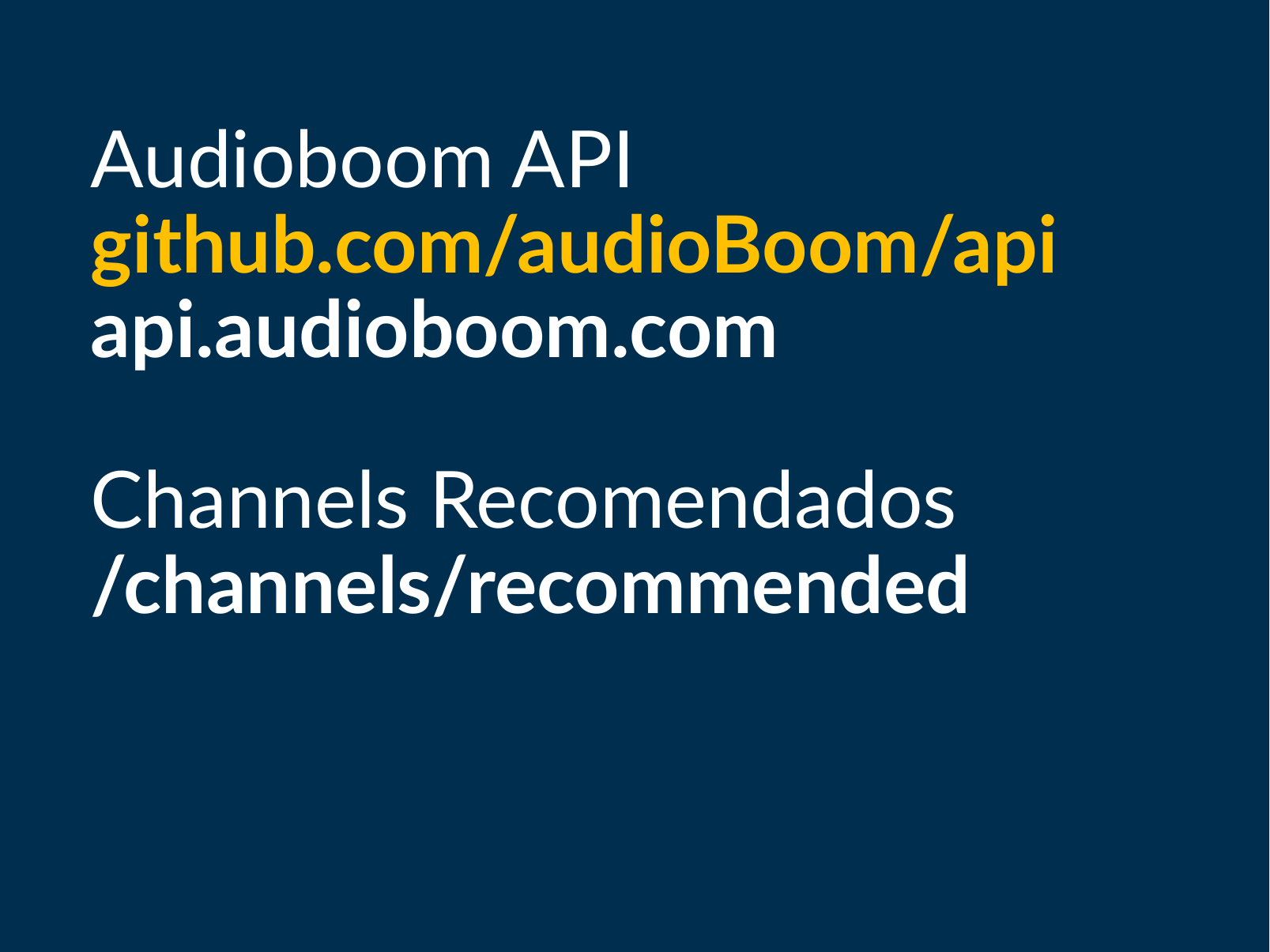

Audioboom API
github.com/audioBoom/api
api.audioboom.com

Channels Recomendados
/channels/recommended